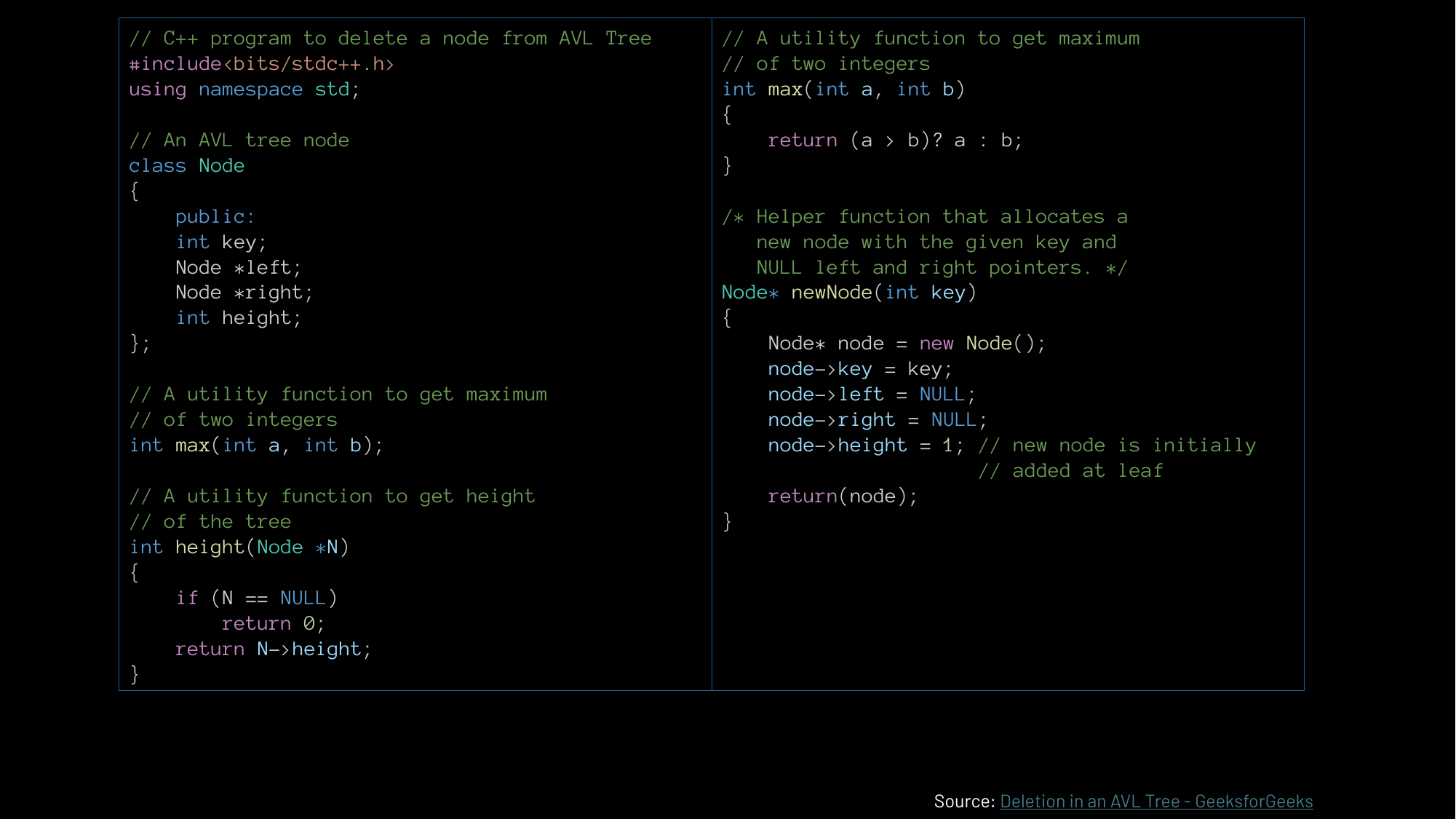

// C++ program to delete a node from AVL Tree
#include<bits/stdc++.h>
using namespace std;

// An AVL tree node
class Node
{
    public:
    int key;
    Node *left;
    Node *right;
    int height;
};

// A utility function to get maximum
// of two integers
int max(int a, int b);

// A utility function to get height
// of the tree
int height(Node *N)
{
    if (N == NULL)
        return 0;
    return N->height;
}
// A utility function to get maximum
// of two integers
int max(int a, int b)
{
    return (a > b)? a : b;
}

/* Helper function that allocates a
   new node with the given key and
   NULL left and right pointers. */
Node* newNode(int key)
{
    Node* node = new Node();
    node->key = key;
    node->left = NULL;
    node->right = NULL;
    node->height = 1; // new node is initially
                      // added at leaf
    return(node);
}

Source: Deletion in an AVL Tree - GeeksforGeeks